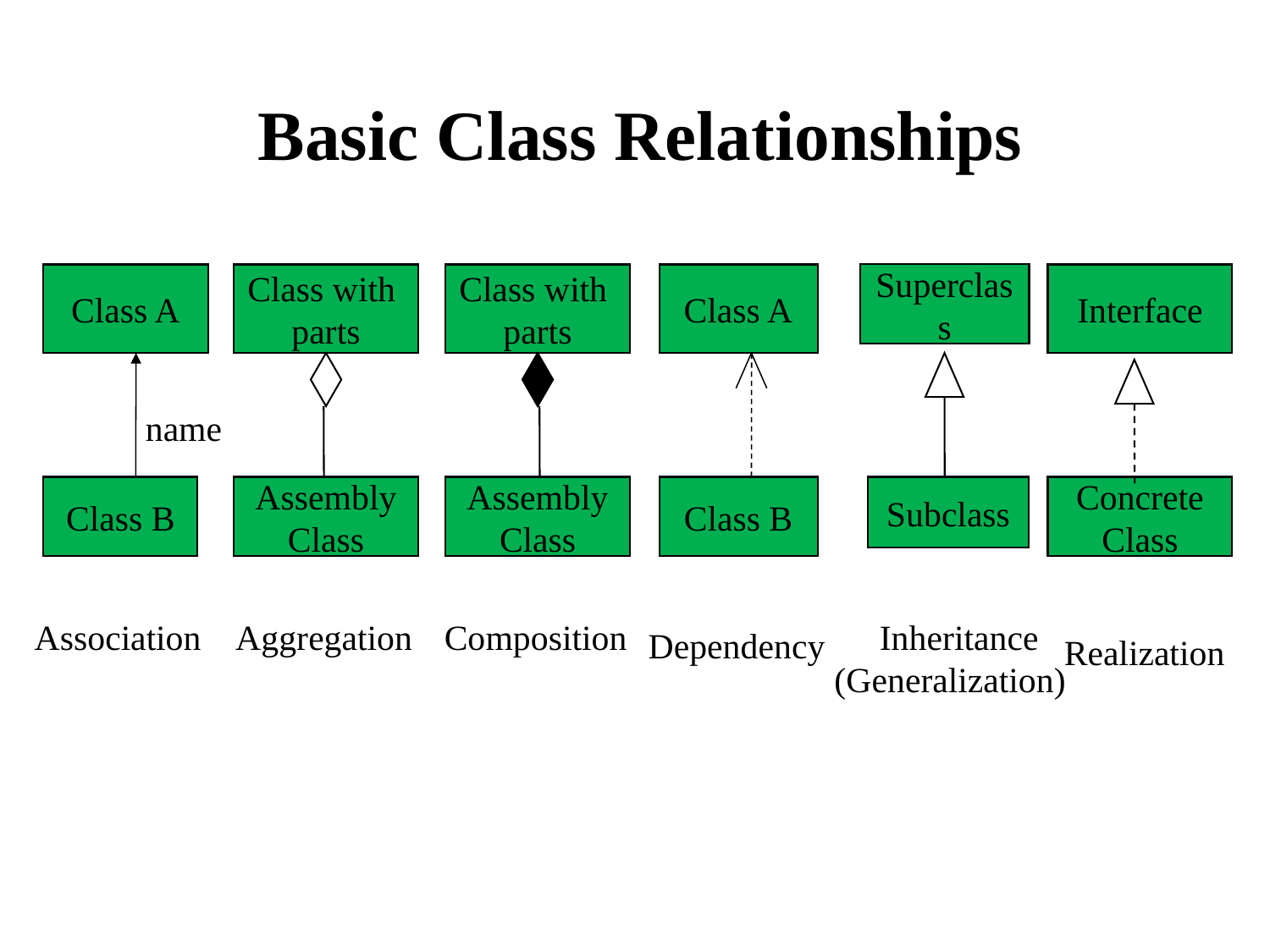

# Basic Class Relationships
Class A
Class with
parts
Class with
parts
Class A
Superclass
Interface

name
Class B
Assembly
Class
Assembly
Class
Class B
Subclass
Concrete
Class
Association
Aggregation
Composition
  Inheritance
(Generalization)
Dependency
Realization